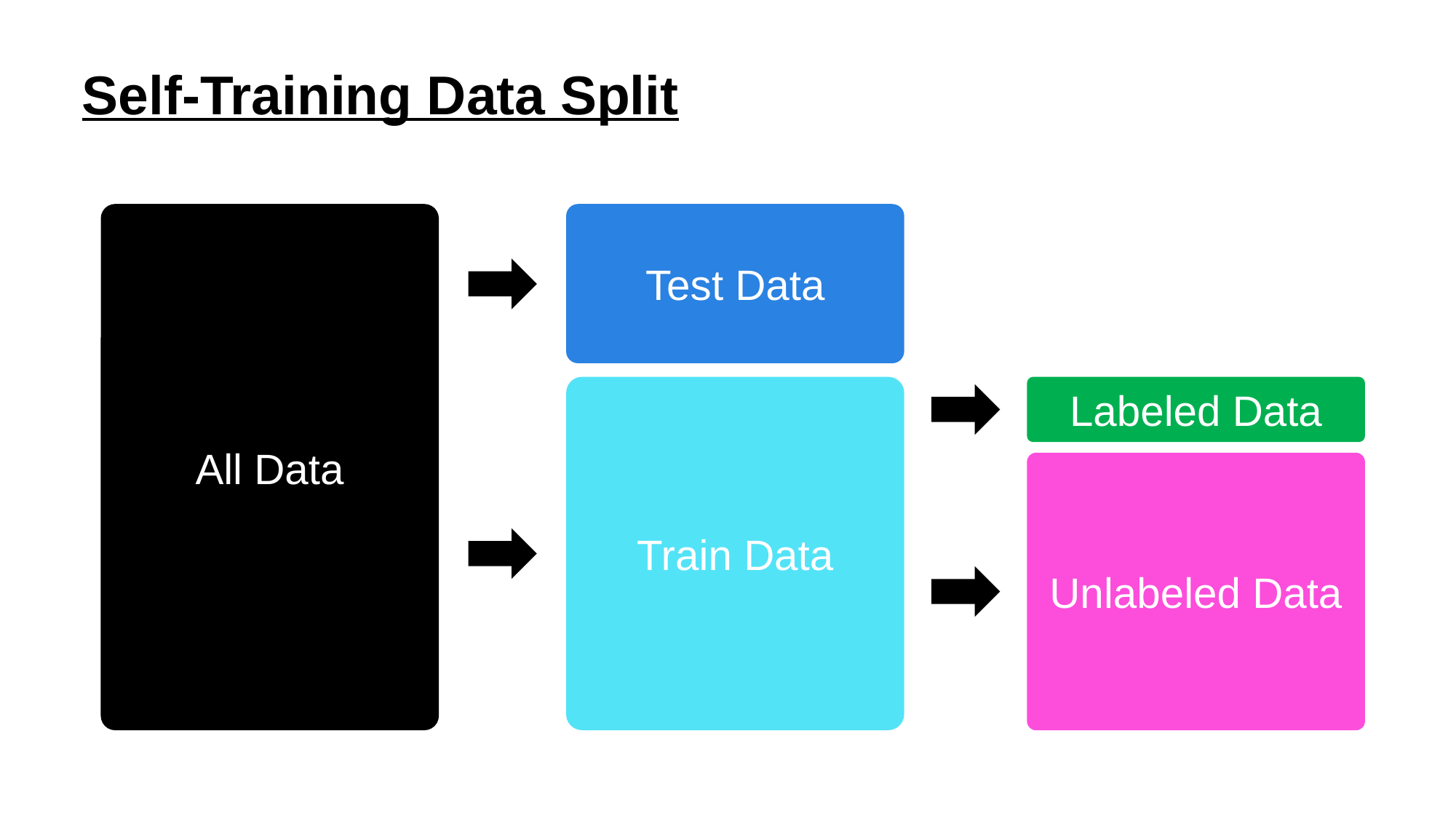

Self-Training Data Split
All Data
Test Data

Train Data
Labeled Data

Unlabeled Data